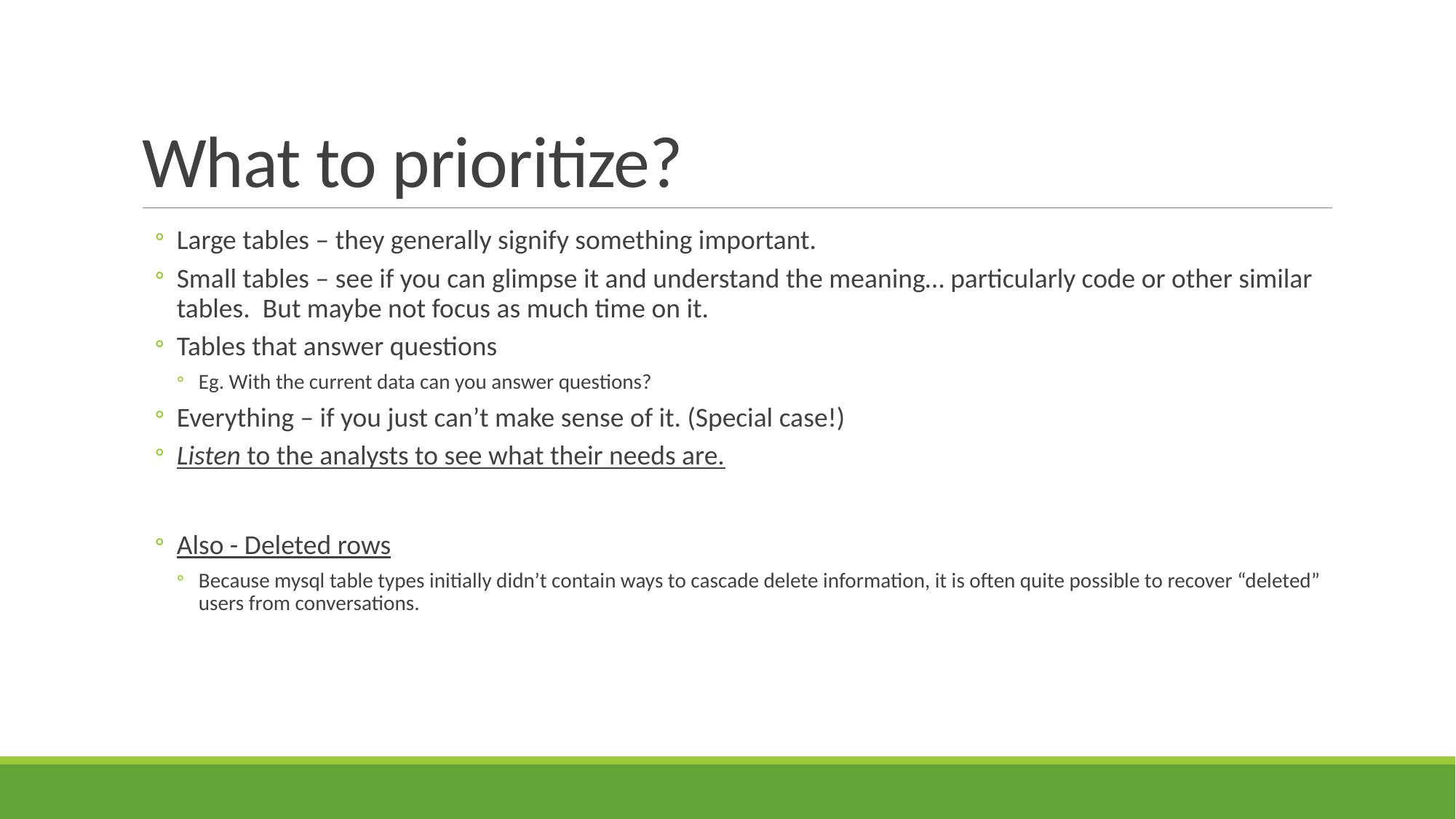

# What to prioritize?
Large tables – they generally signify something important.
Small tables – see if you can glimpse it and understand the meaning… particularly code or other similar tables.  But maybe not focus as much time on it.
Tables that answer questions
Eg. With the current data can you answer questions?
Everything – if you just can’t make sense of it. (Special case!)
Listen to the analysts to see what their needs are.

Also - Deleted rows
Because mysql table types initially didn’t contain ways to cascade delete information, it is often quite possible to recover “deleted” users from conversations.